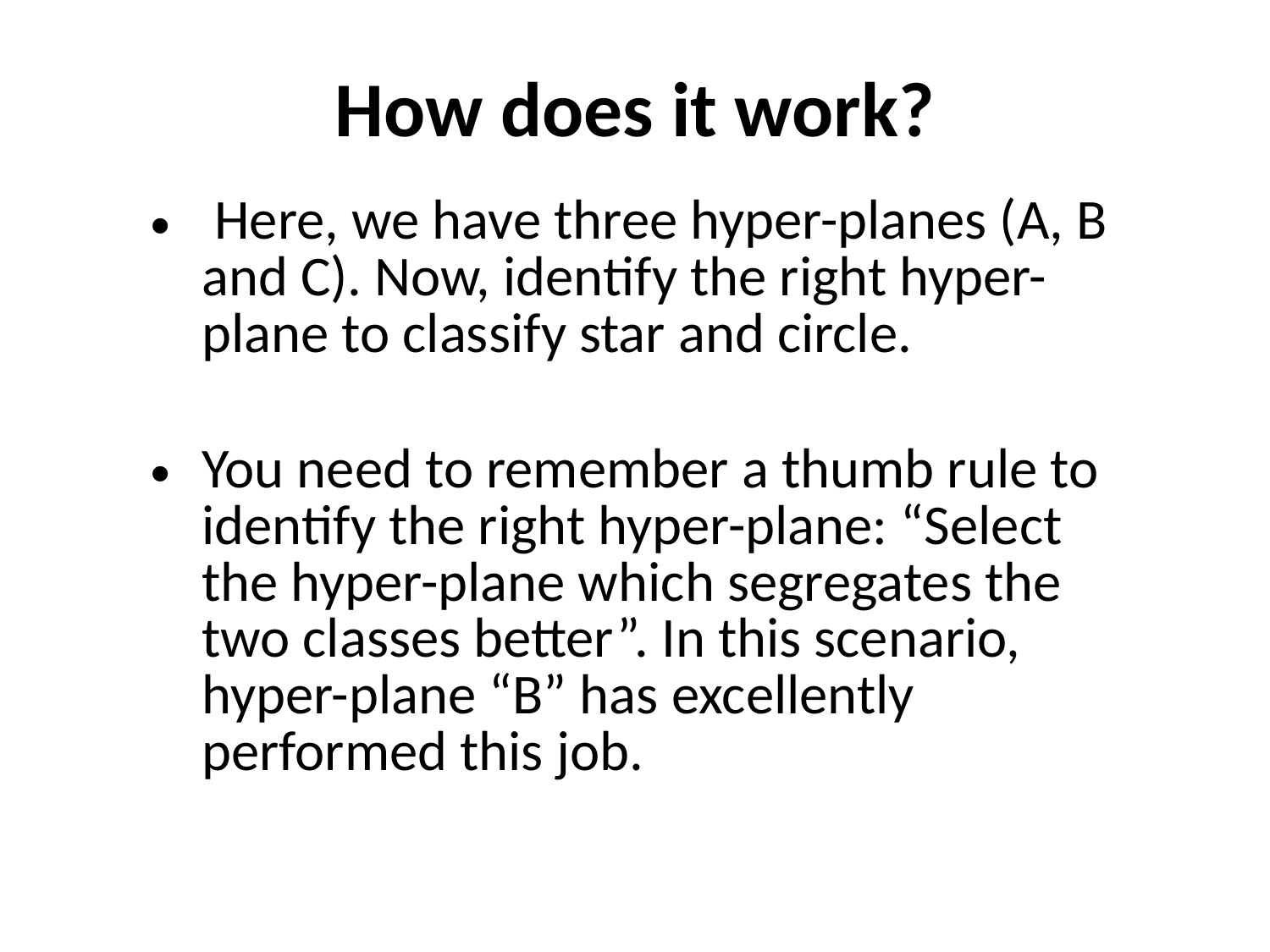

# How does it work?
 Here, we have three hyper-planes (A, B and C). Now, identify the right hyper-plane to classify star and circle.

You need to remember a thumb rule to identify the right hyper-plane: “Select the hyper-plane which segregates the two classes better”. In this scenario, hyper-plane “B” has excellently performed this job.